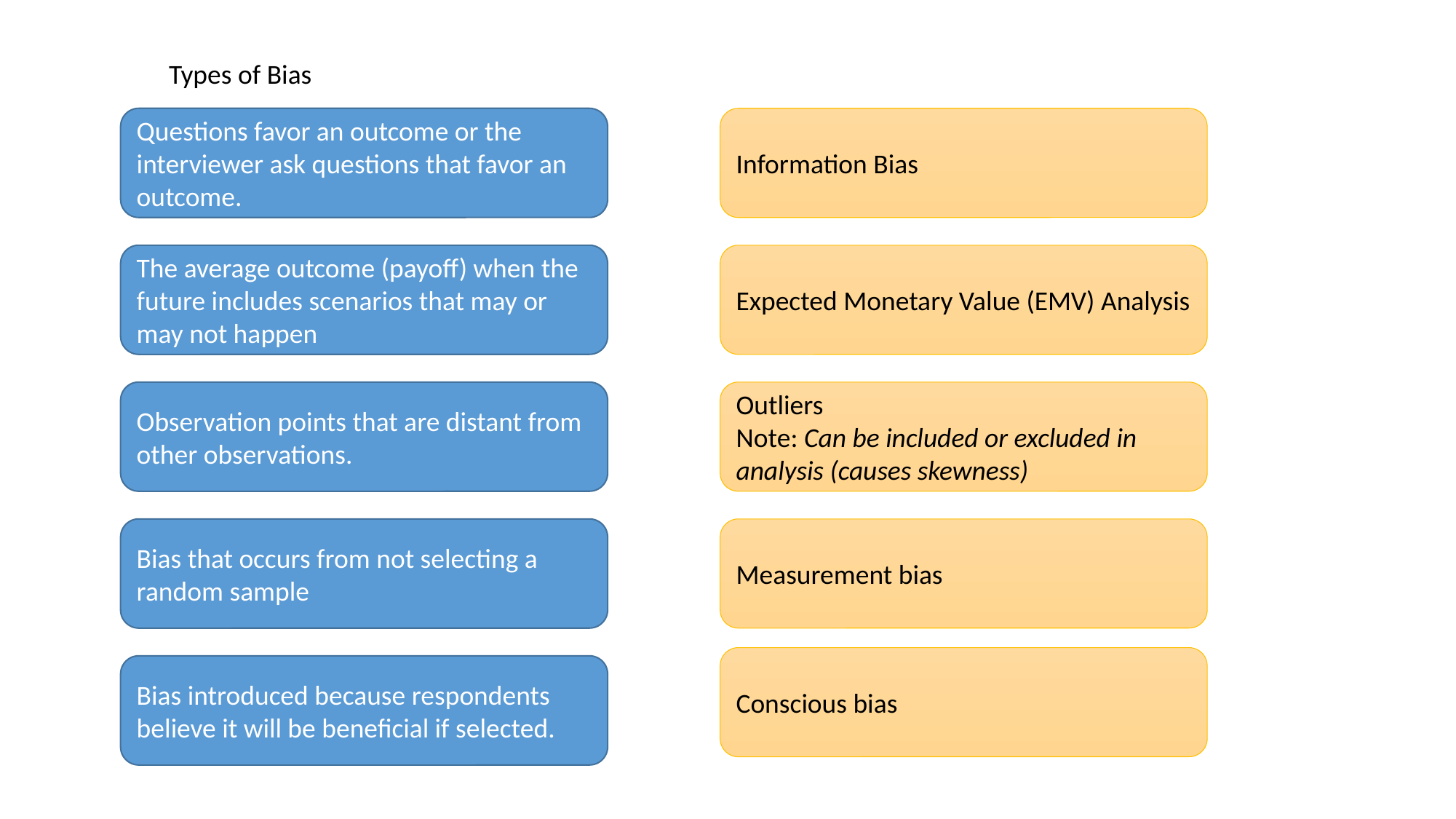

Types of Bias
Questions favor an outcome or the interviewer ask questions that favor an outcome.
Information Bias
The average outcome (payoff) when the future includes scenarios that may or may not happen
Expected Monetary Value (EMV) Analysis
Observation points that are distant from other observations.
Outliers
Note: Can be included or excluded in analysis (causes skewness)
Bias that occurs from not selecting a random sample
Measurement bias
Conscious bias
Bias introduced because respondents believe it will be beneficial if selected.